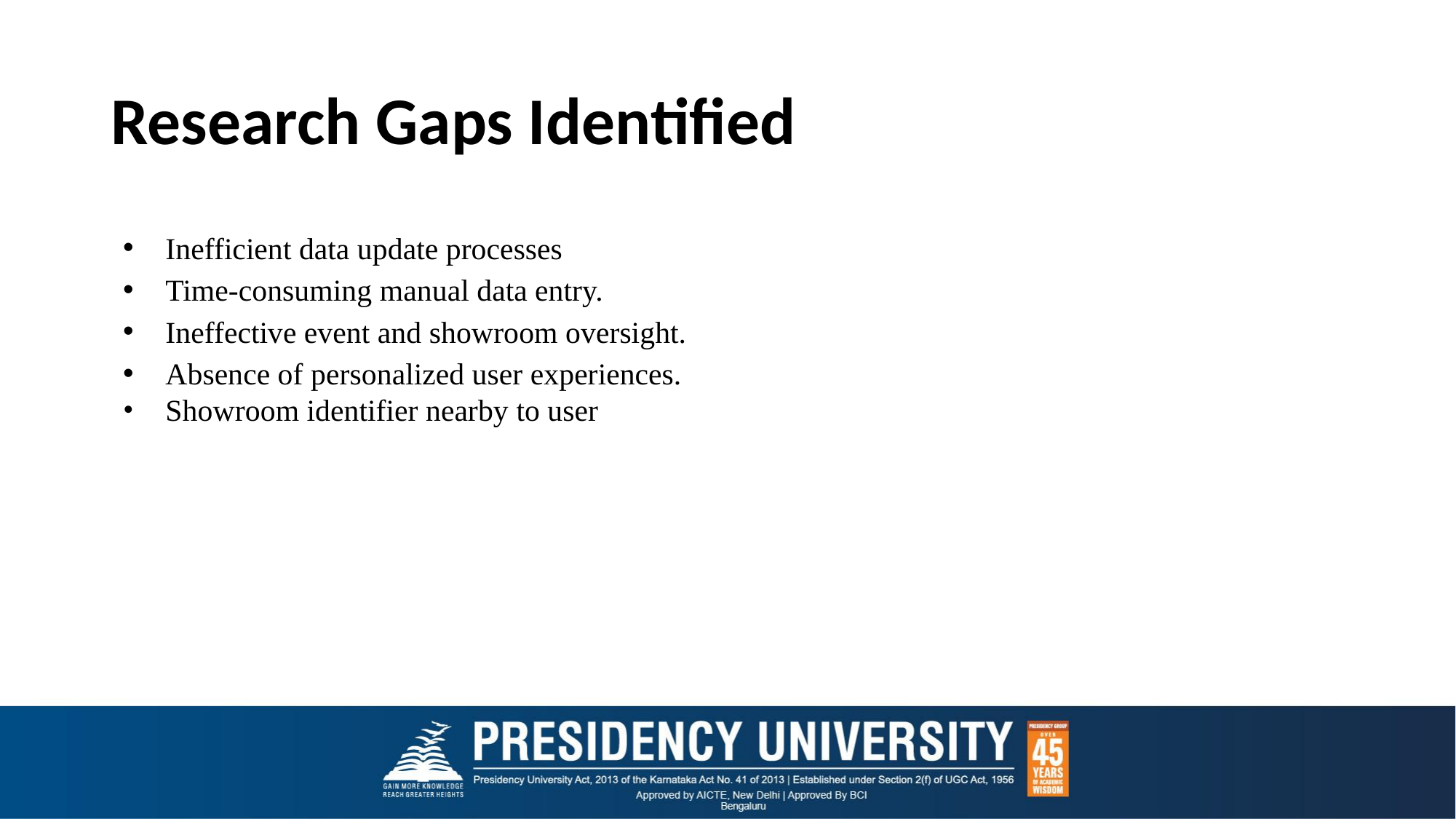

# Research Gaps Identified
Inefficient data update processes
Time-consuming manual data entry.
Ineffective event and showroom oversight.
Absence of personalized user experiences.
Showroom identifier nearby to user